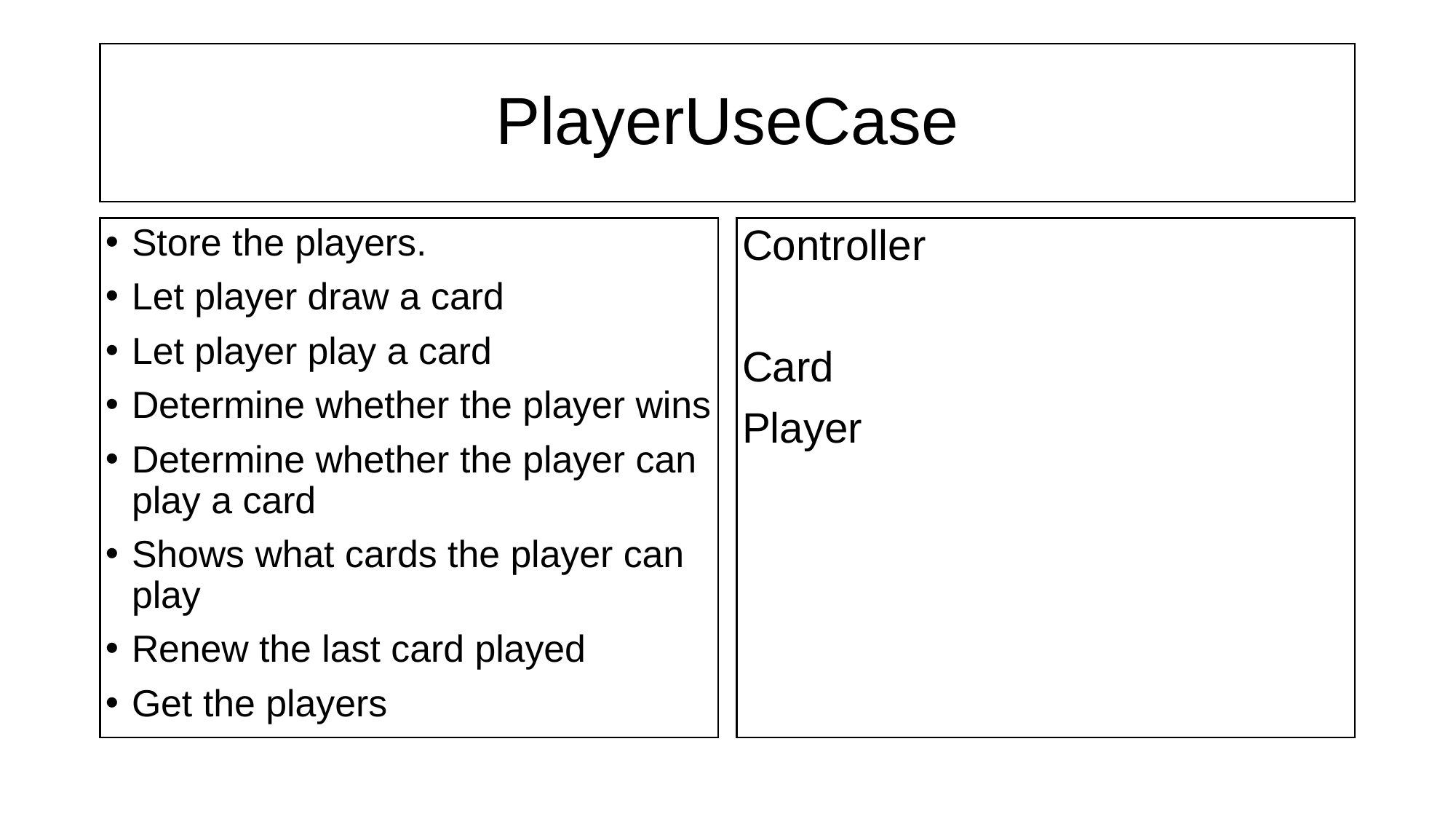

# PlayerUseCase
Store the players.
Let player draw a card
Let player play a card
Determine whether the player wins
Determine whether the player can play a card
Shows what cards the player can play
Renew the last card played
Get the players
Controller

Card
Player